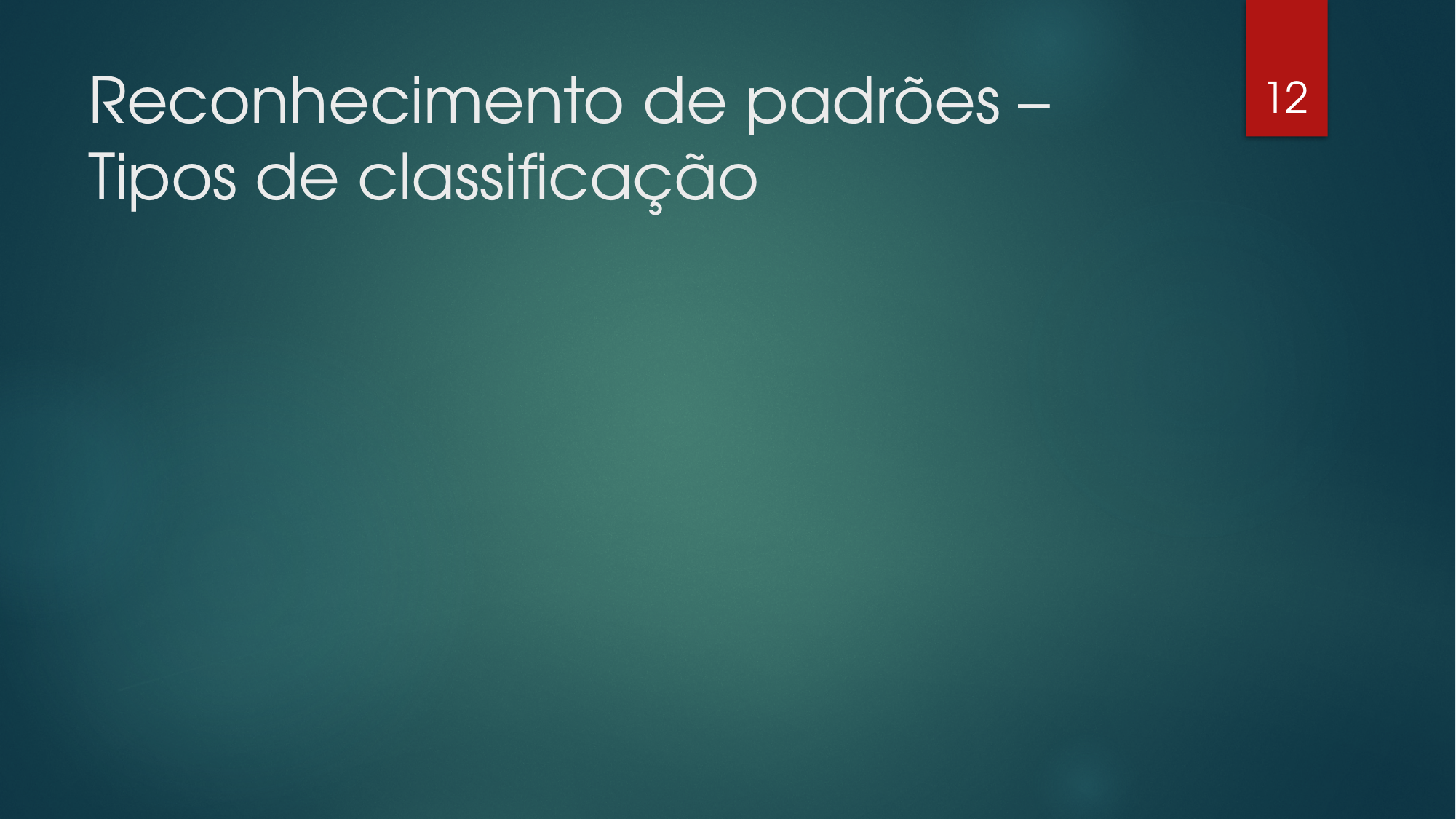

12
# Reconhecimento de padrões – Tipos de classificação